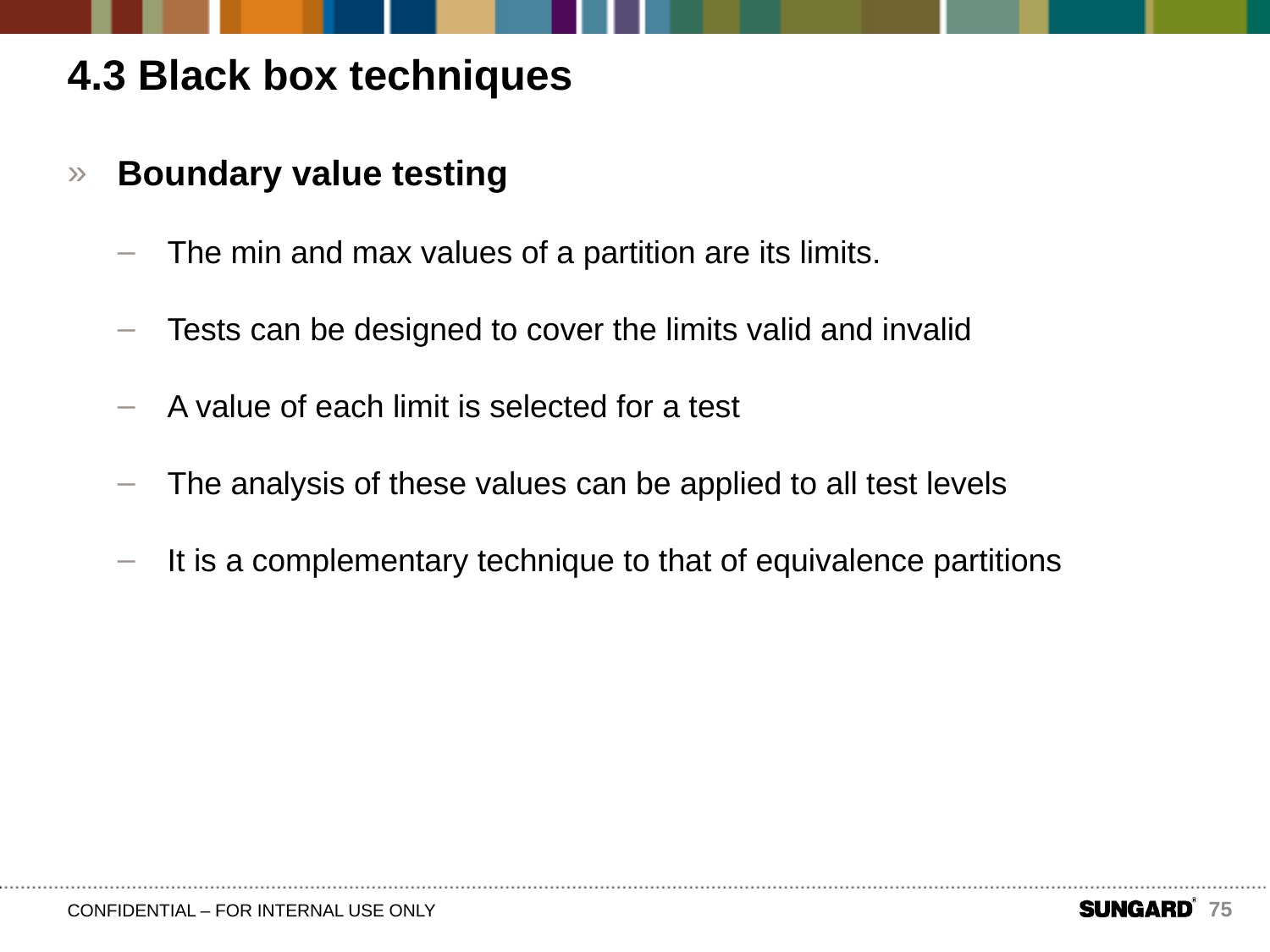

# 4.3 Black box techniques
Boundary value testing
The min and max values ​​of a partition are its limits.
Tests can be designed to cover the limits valid and invalid
A value of each limit is selected for a test
The analysis of these values ​​can be applied to all test levels
It is a complementary technique to that of equivalence partitions
75